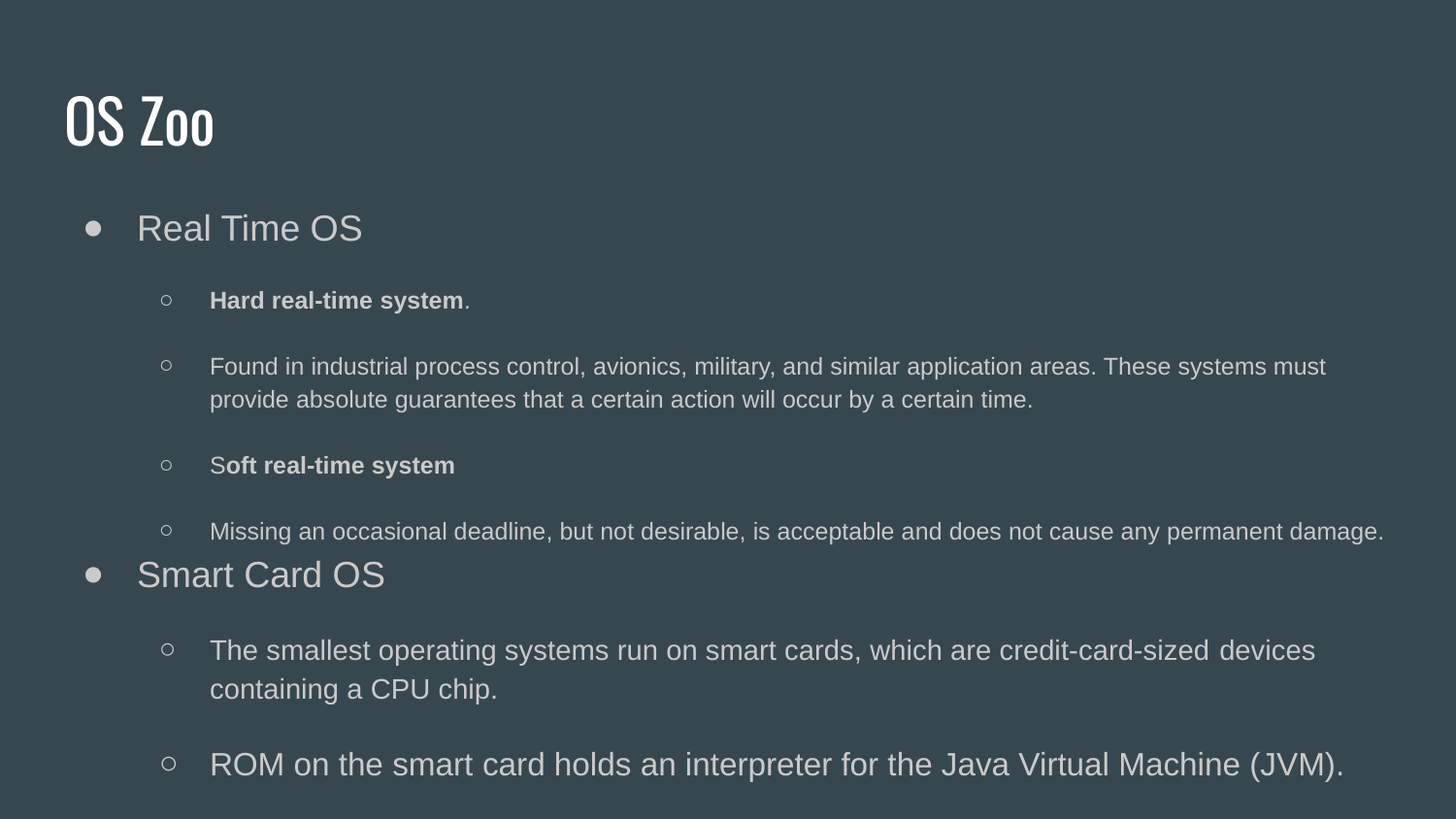

# OS Zoo
Real Time OS
Hard real-time system.
Found in industrial process control, avionics, military, and similar application areas. These systems must provide absolute guarantees that a certain action will occur by a certain time.
Soft real-time system
Missing an occasional deadline, but not desirable, is acceptable and does not cause any permanent damage.
Smart Card OS
The smallest operating systems run on smart cards, which are credit-card-sized devices containing a CPU chip.
ROM on the smart card holds an interpreter for the Java Virtual Machine (JVM).